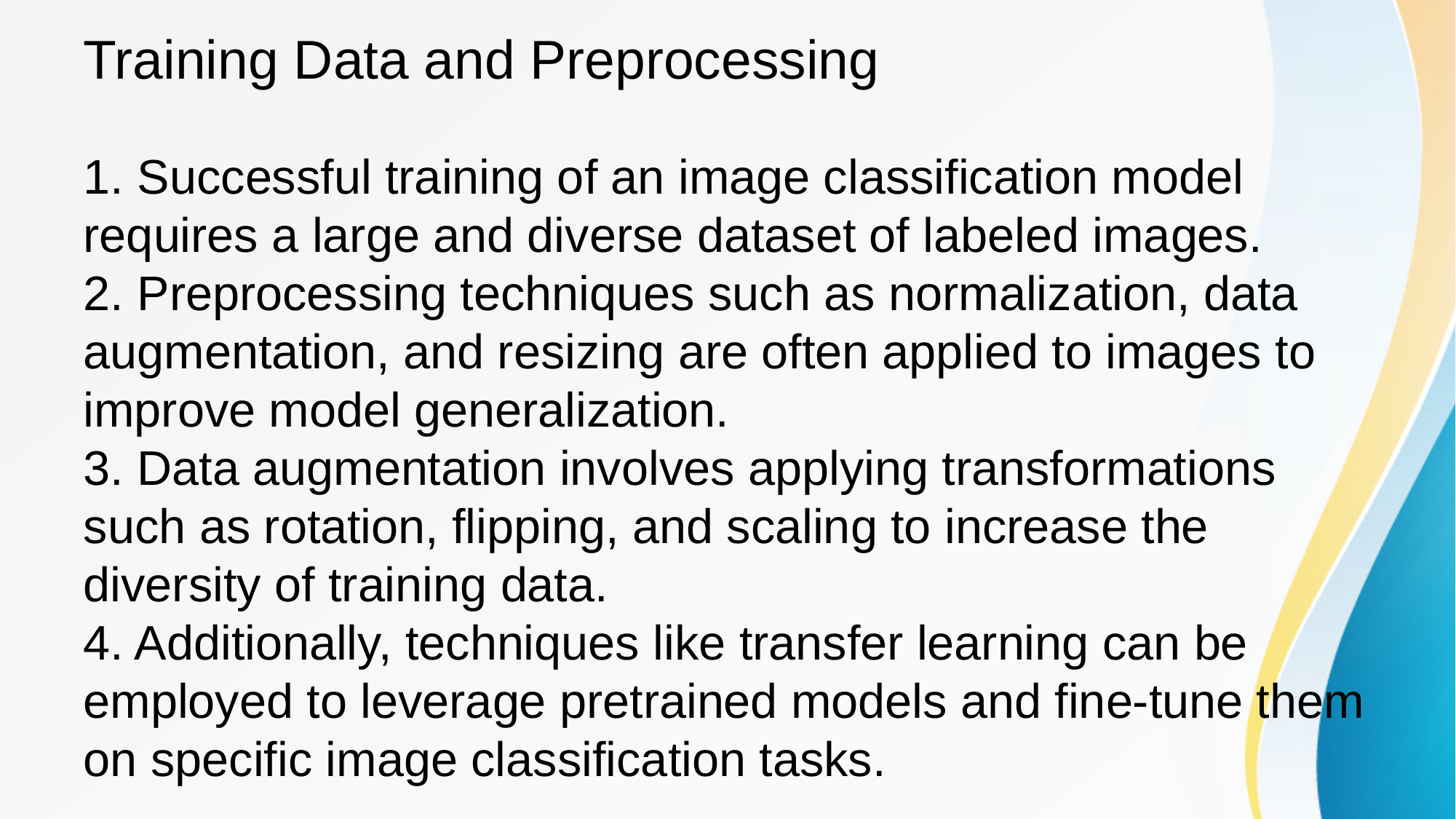

1. Successful training of an image classification model requires a large and diverse dataset of labeled images.
2. Preprocessing techniques such as normalization, data augmentation, and resizing are often applied to images to improve model generalization.
3. Data augmentation involves applying transformations such as rotation, flipping, and scaling to increase the diversity of training data.
4. Additionally, techniques like transfer learning can be employed to leverage pretrained models and fine-tune them on specific image classification tasks.
# Training Data and Preprocessing